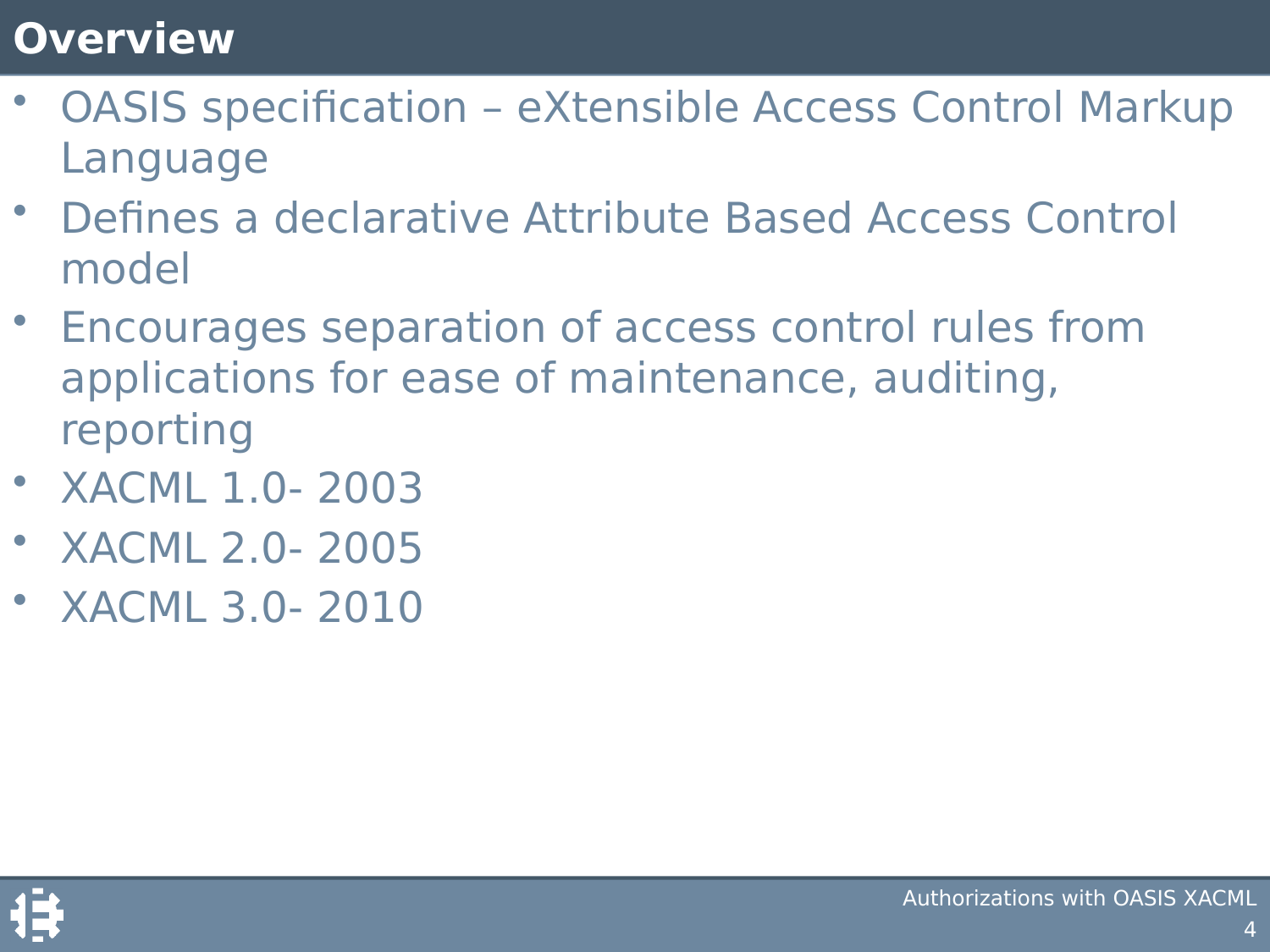

# Overview
OASIS specification – eXtensible Access Control Markup Language
Defines a declarative Attribute Based Access Control model
Encourages separation of access control rules from applications for ease of maintenance, auditing, reporting
XACML 1.0- 2003
XACML 2.0- 2005
XACML 3.0- 2010
Authorizations with OASIS XACML
4